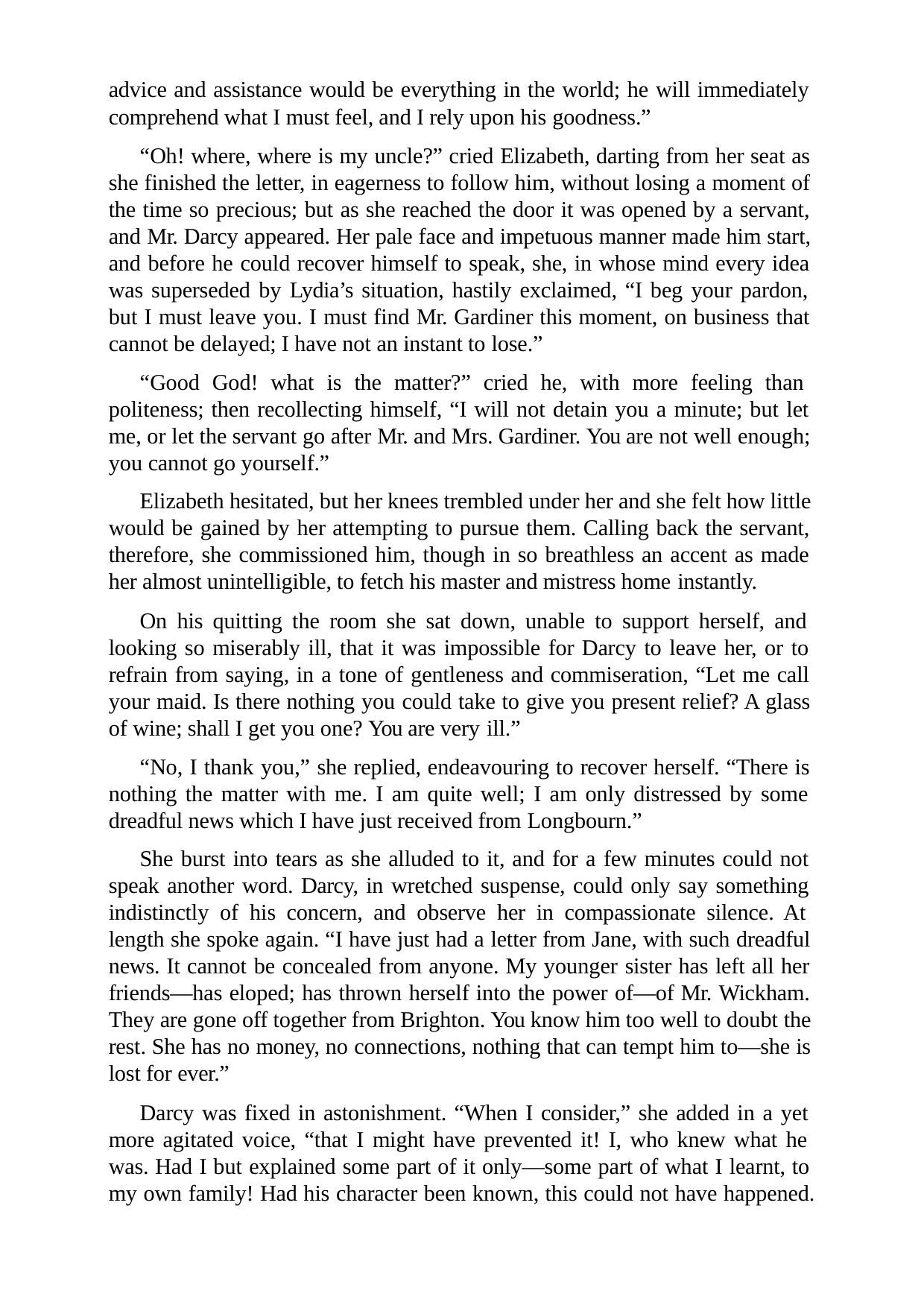

advice and assistance would be everything in the world; he will immediately  comprehend what I must feel, and I rely upon his goodness.”
“Oh! where, where is my uncle?” cried Elizabeth, darting from her seat as  she finished the letter, in eagerness to follow him, without losing a moment of  the time so precious; but as she reached the door it was opened by a servant,  and Mr. Darcy appeared. Her pale face and impetuous manner made him start,  and before he could recover himself to speak, she, in whose mind every idea  was superseded by Lydia’s situation, hastily exclaimed, “I beg your pardon,  but I must leave you. I must find Mr. Gardiner this moment, on business that  cannot be delayed; I have not an instant to lose.”
“Good God! what is the matter?” cried he, with more feeling than  politeness; then recollecting himself, “I will not detain you a minute; but let  me, or let the servant go after Mr. and Mrs. Gardiner. You are not well enough;  you cannot go yourself.”
Elizabeth hesitated, but her knees trembled under her and she felt how little  would be gained by her attempting to pursue them. Calling back the servant,  therefore, she commissioned him, though in so breathless an accent as made  her almost unintelligible, to fetch his master and mistress home instantly.
On his quitting the room she sat down, unable to support herself, and  looking so miserably ill, that it was impossible for Darcy to leave her, or to  refrain from saying, in a tone of gentleness and commiseration, “Let me call  your maid. Is there nothing you could take to give you present relief? A glass  of wine; shall I get you one? You are very ill.”
“No, I thank you,” she replied, endeavouring to recover herself. “There is  nothing the matter with me. I am quite well; I am only distressed by some  dreadful news which I have just received from Longbourn.”
She burst into tears as she alluded to it, and for a few minutes could not  speak another word. Darcy, in wretched suspense, could only say something  indistinctly of his concern, and observe her in compassionate silence. At  length she spoke again. “I have just had a letter from Jane, with such dreadful  news. It cannot be concealed from anyone. My younger sister has left all her  friends—has eloped; has thrown herself into the power of—of Mr. Wickham.  They are gone off together from Brighton. You know him too well to doubt the  rest. She has no money, no connections, nothing that can tempt him to—she is  lost for ever.”
Darcy was fixed in astonishment. “When I consider,” she added in a yet  more agitated voice, “that I might have prevented it! I, who knew what he  was. Had I but explained some part of it only—some part of what I learnt, to  my own family! Had his character been known, this could not have happened.